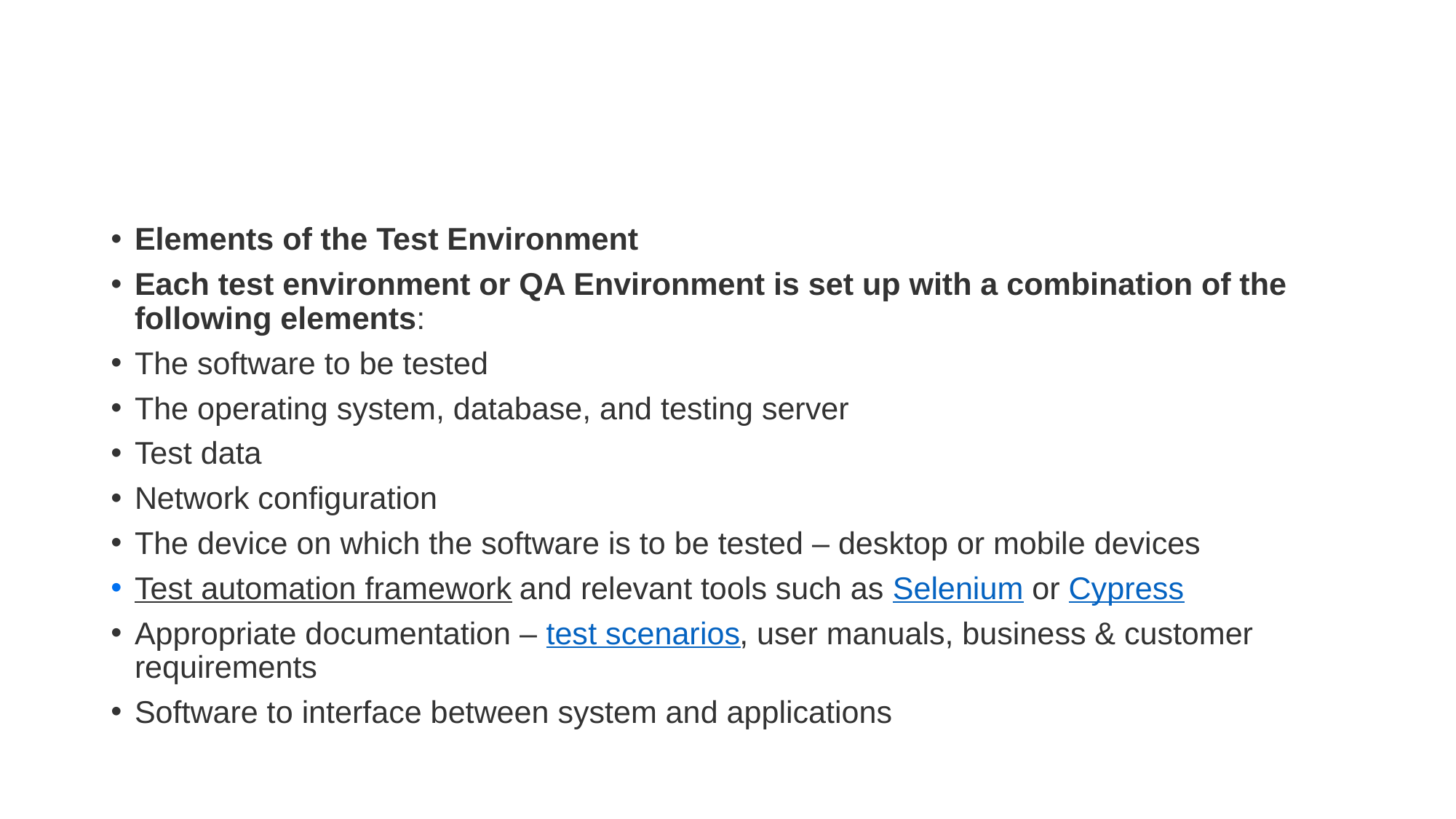

#
Elements of the Test Environment
Each test environment or QA Environment is set up with a combination of the following elements:
The software to be tested
The operating system, database, and testing server
Test data
Network configuration
The device on which the software is to be tested – desktop or mobile devices
Test automation framework and relevant tools such as Selenium or Cypress
Appropriate documentation – test scenarios, user manuals, business & customer requirements
Software to interface between system and applications